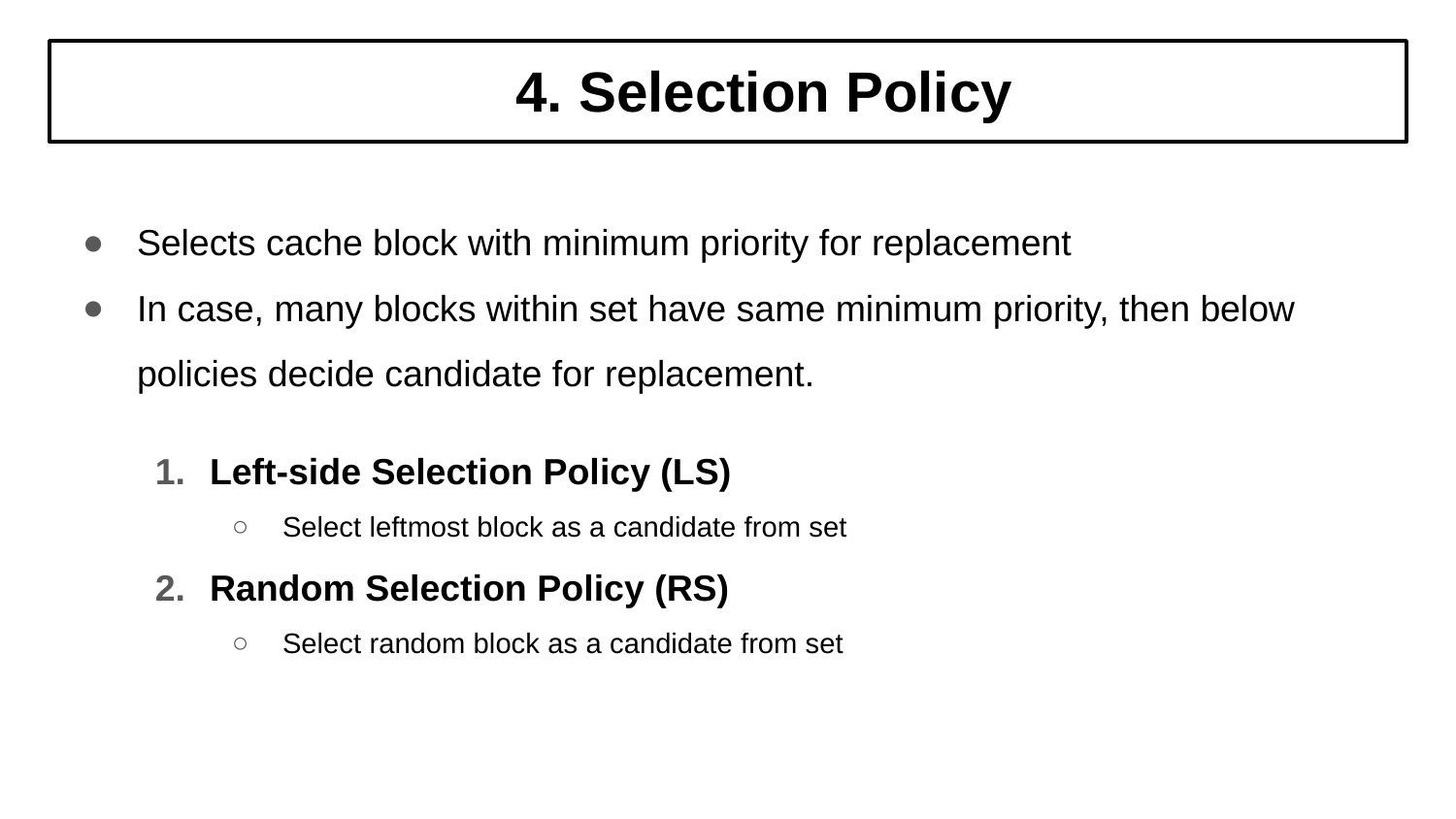

# 4. Selection Policy
Selects cache block with minimum priority for replacement
In case, many blocks within set have same minimum priority, then below policies decide candidate for replacement.
Left-side Selection Policy (LS)
Select leftmost block as a candidate from set
Random Selection Policy (RS)
Select random block as a candidate from set